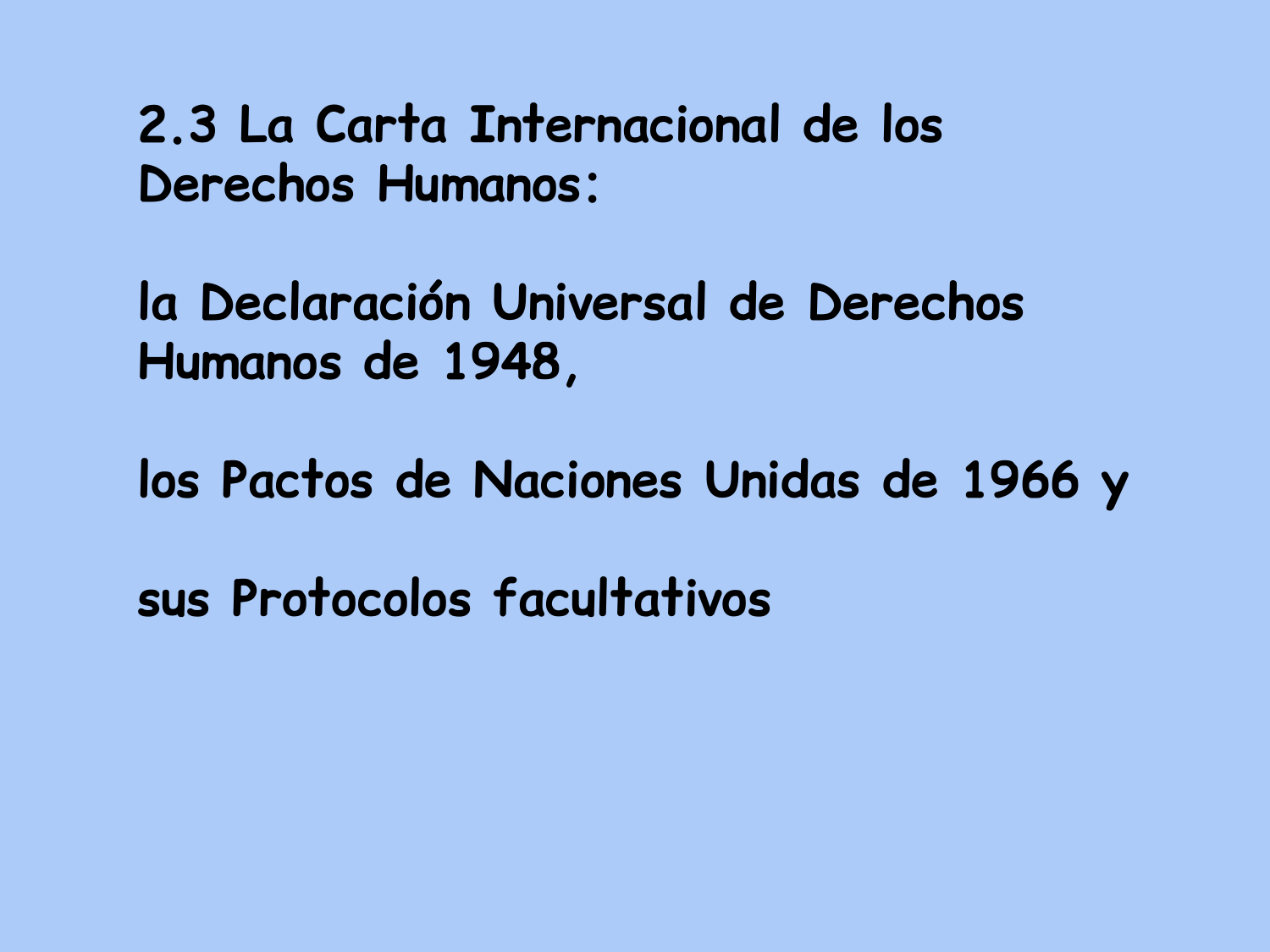

2.3 La Carta Internacional de los Derechos Humanos:

la Declaración Universal de Derechos Humanos de 1948,

los Pactos de Naciones Unidas de 1966 y

sus Protocolos facultativos